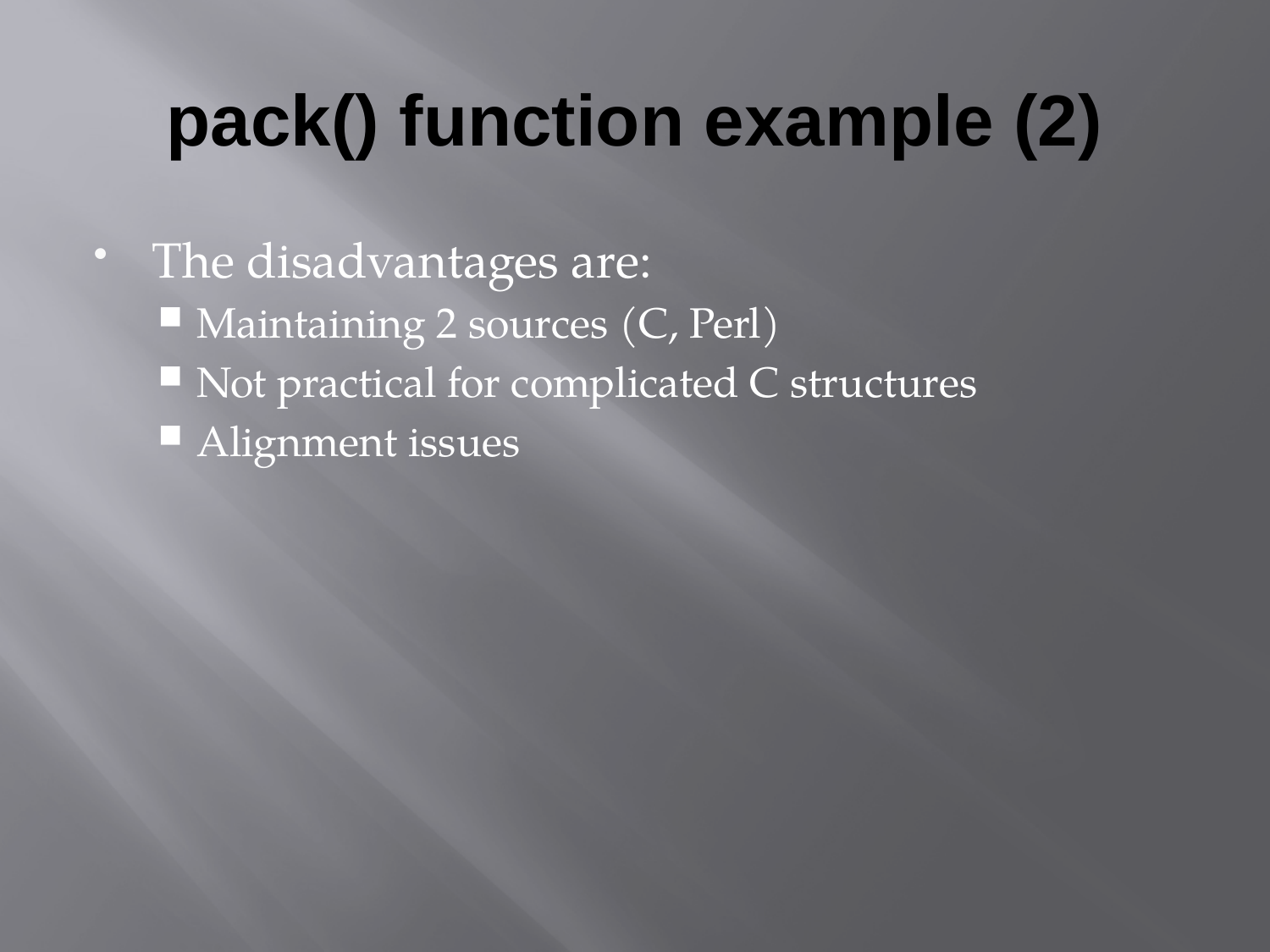

# pack() function example (2)
The disadvantages are:
Maintaining 2 sources (C, Perl)
Not practical for complicated C structures
Alignment issues